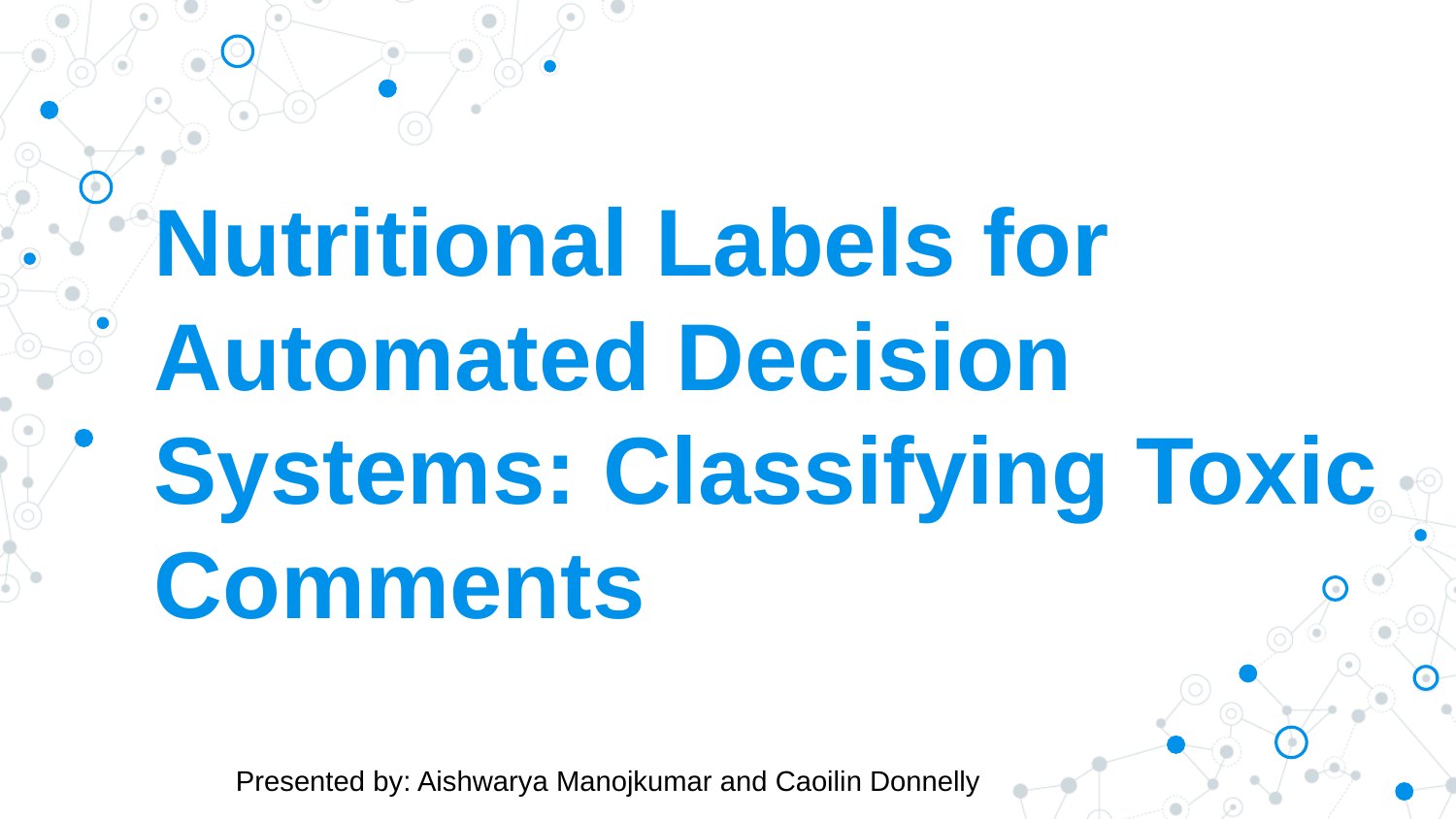

# Nutritional Labels for Automated Decision Systems: Classifying Toxic Comments
Presented by: Aishwarya Manojkumar and Caoilin Donnelly